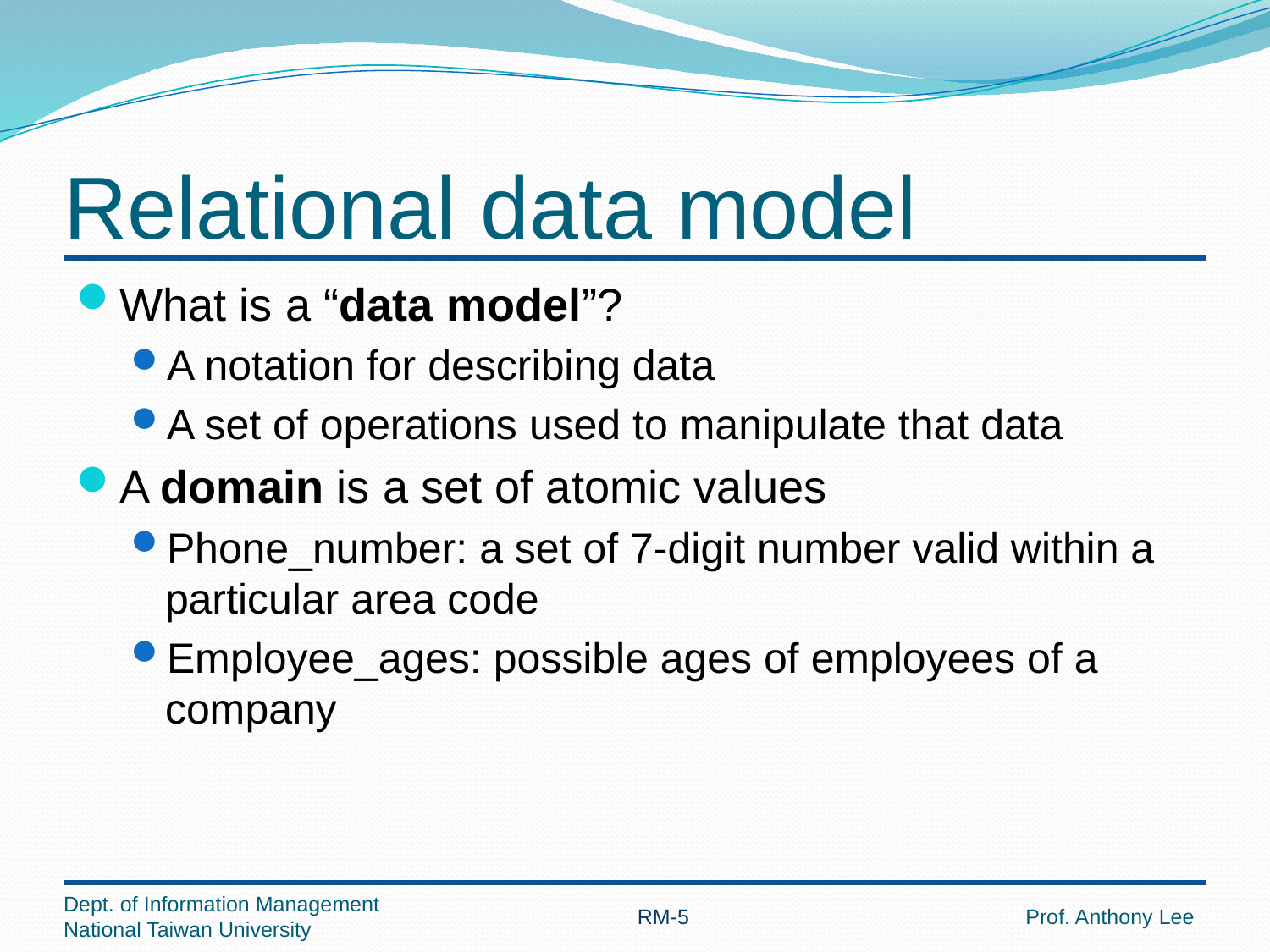

# Relational data model
What is a “data model”?
A notation for describing data
A set of operations used to manipulate that data
A domain is a set of atomic values
Phone_number: a set of 7-digit number valid within a particular area code
Employee_ages: possible ages of employees of a company